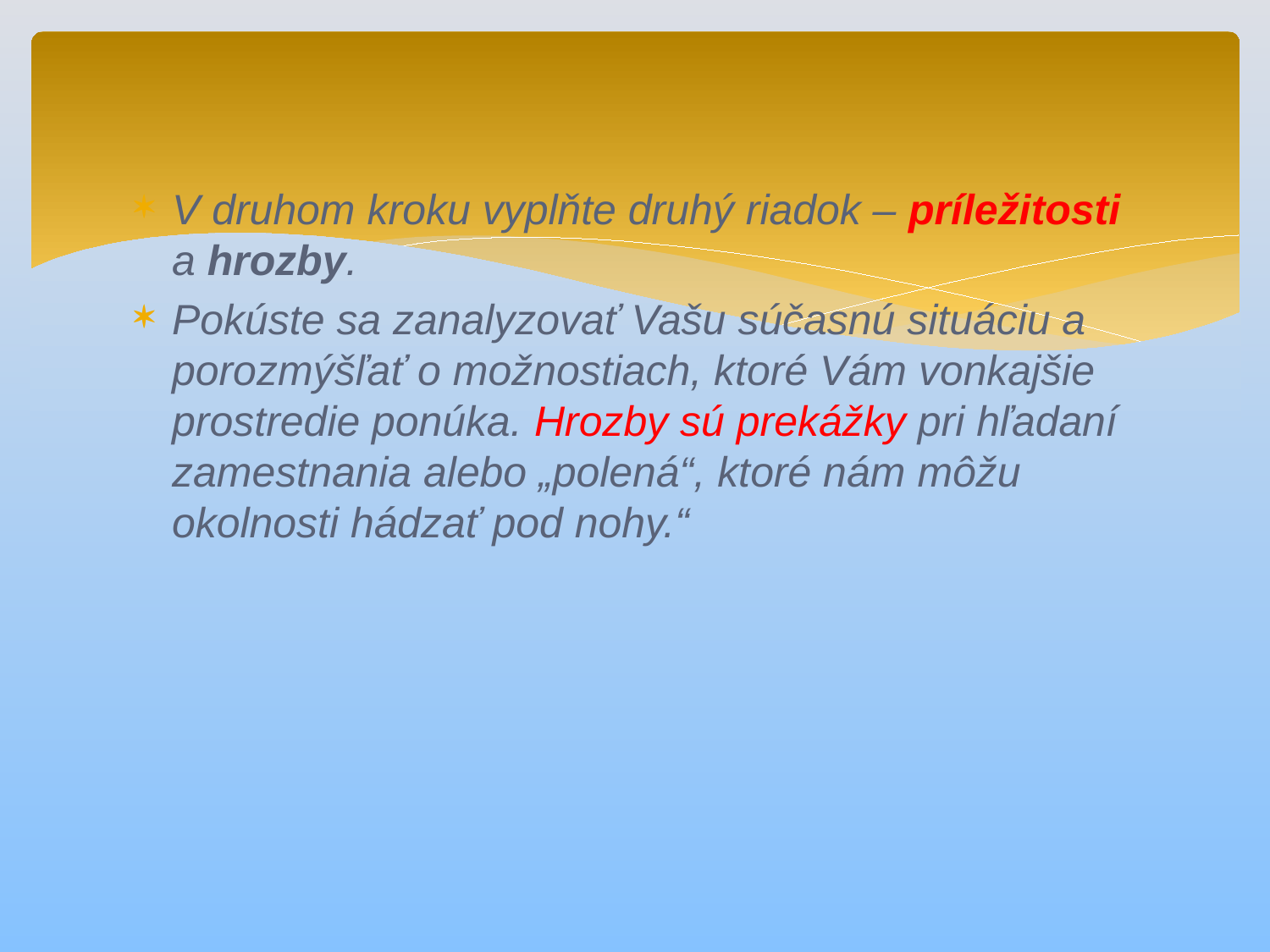

V druhom kroku vyplňte druhý riadok – príležitosti a hrozby.
Pokúste sa zanalyzovať Vašu súčasnú situáciu a porozmýšľať o možnostiach, ktoré Vám vonkajšie prostredie ponúka. Hrozby sú prekážky pri hľadaní zamestnania alebo „polená“, ktoré nám môžu okolnosti hádzať pod nohy.“